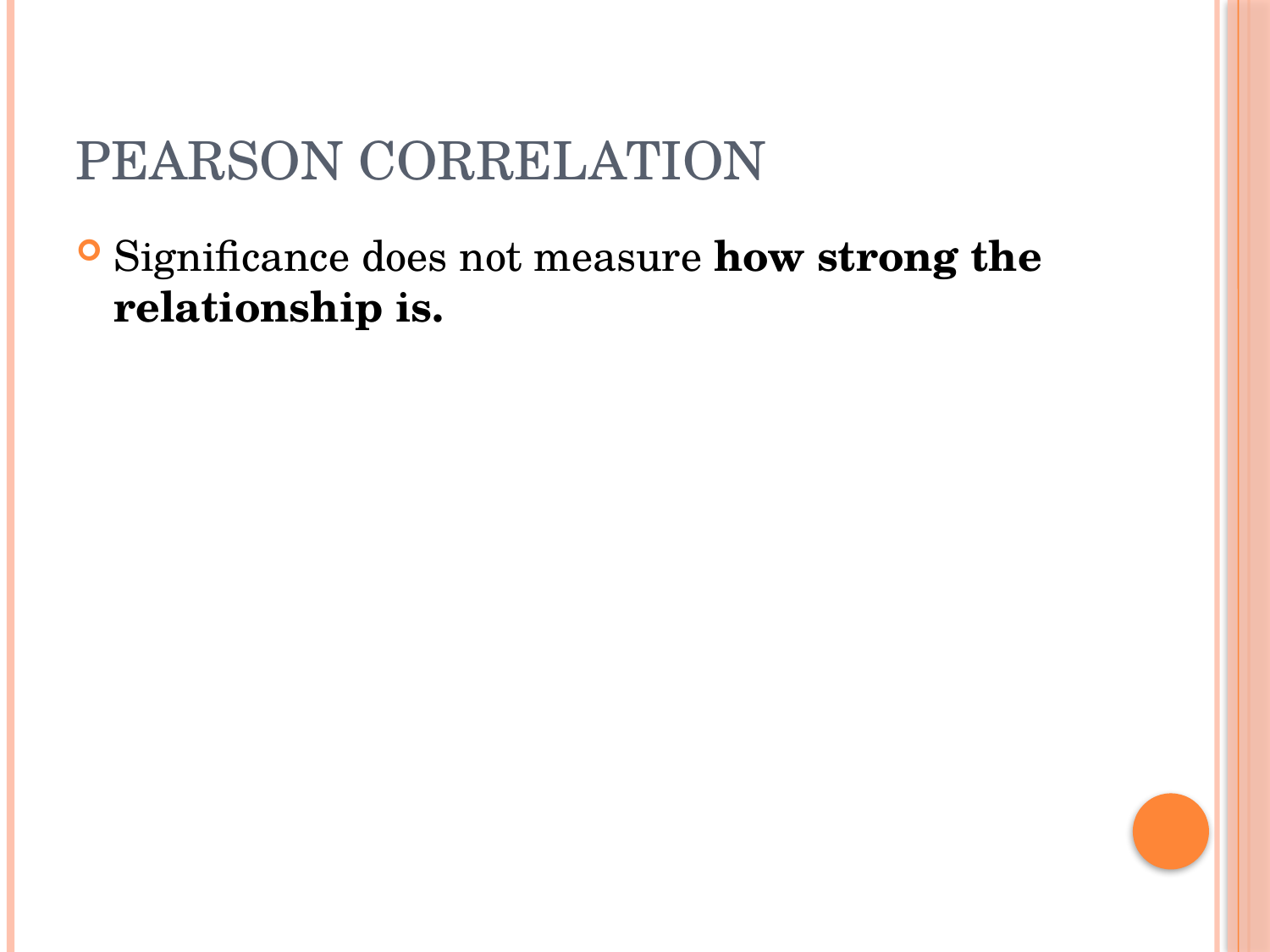

# Pearson Correlation
Significance does not measure how strong the relationship is.